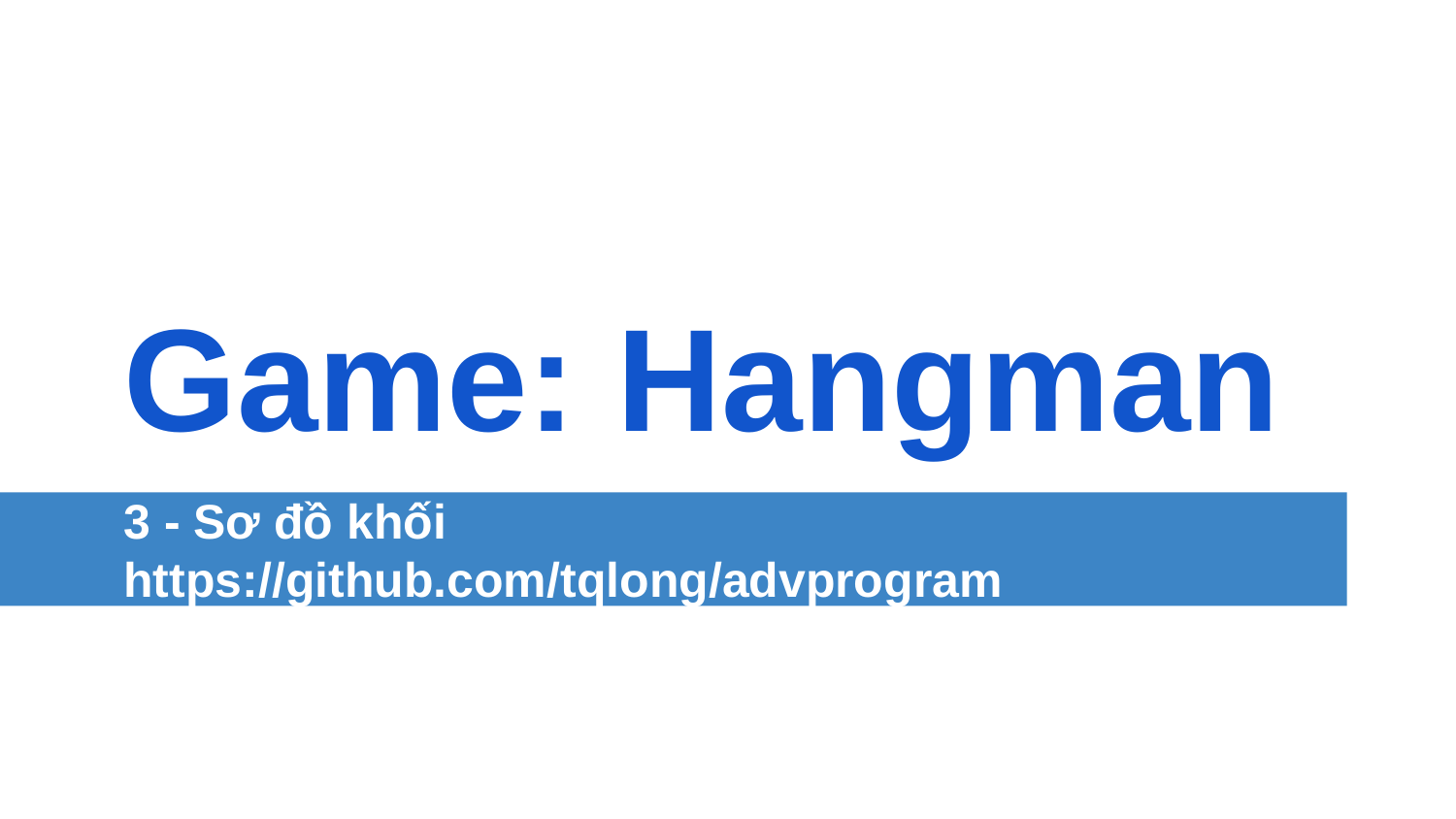

# Game: Hangman
3 - Sơ đồ khối
https://github.com/tqlong/advprogram